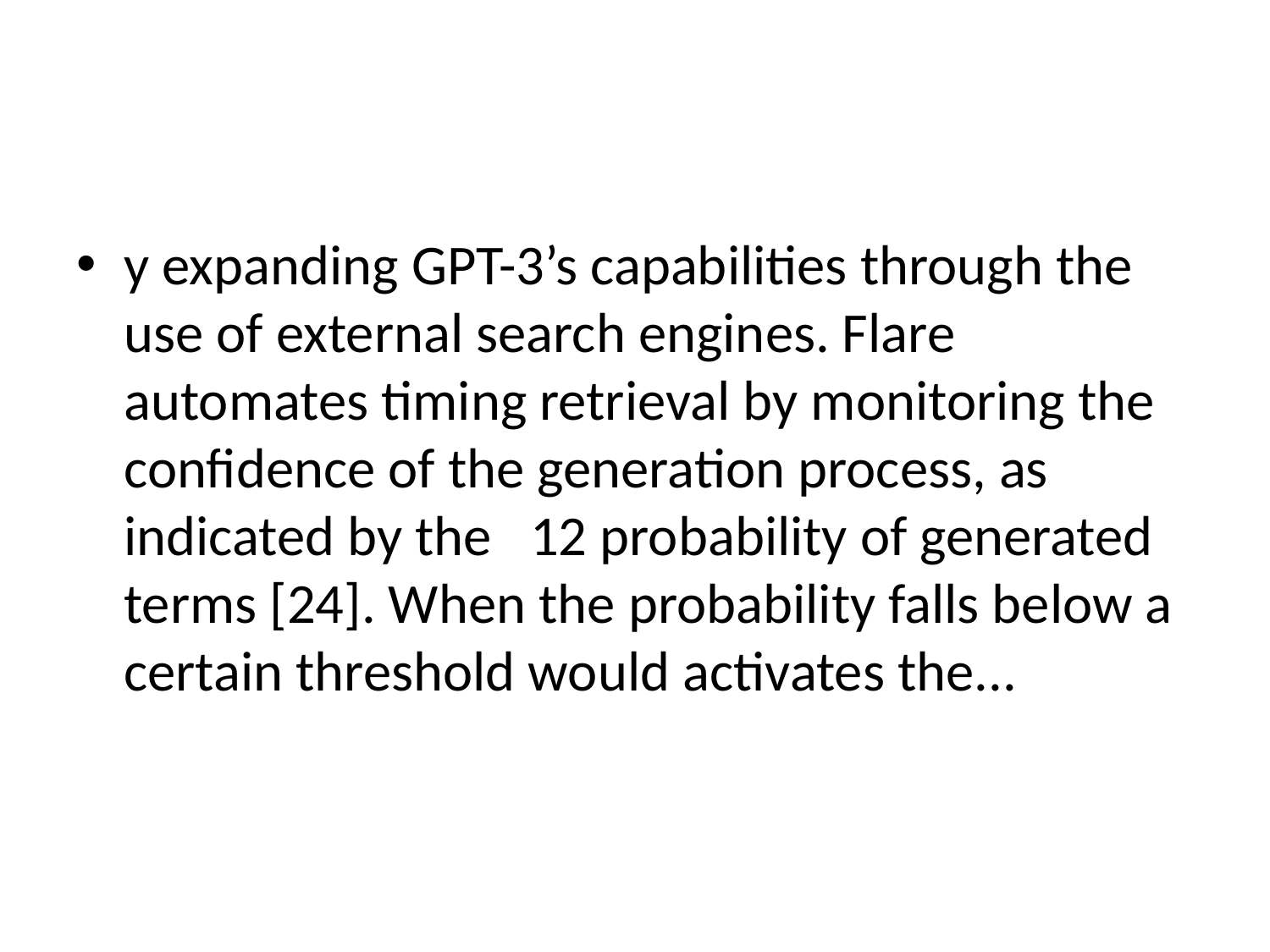

#
y expanding GPT-3’s capabilities through the use of external search engines. Flare automates timing retrieval by monitoring the confidence of the generation process, as indicated by the   12 probability of generated terms [24]. When the probability falls below a certain threshold would activates the...